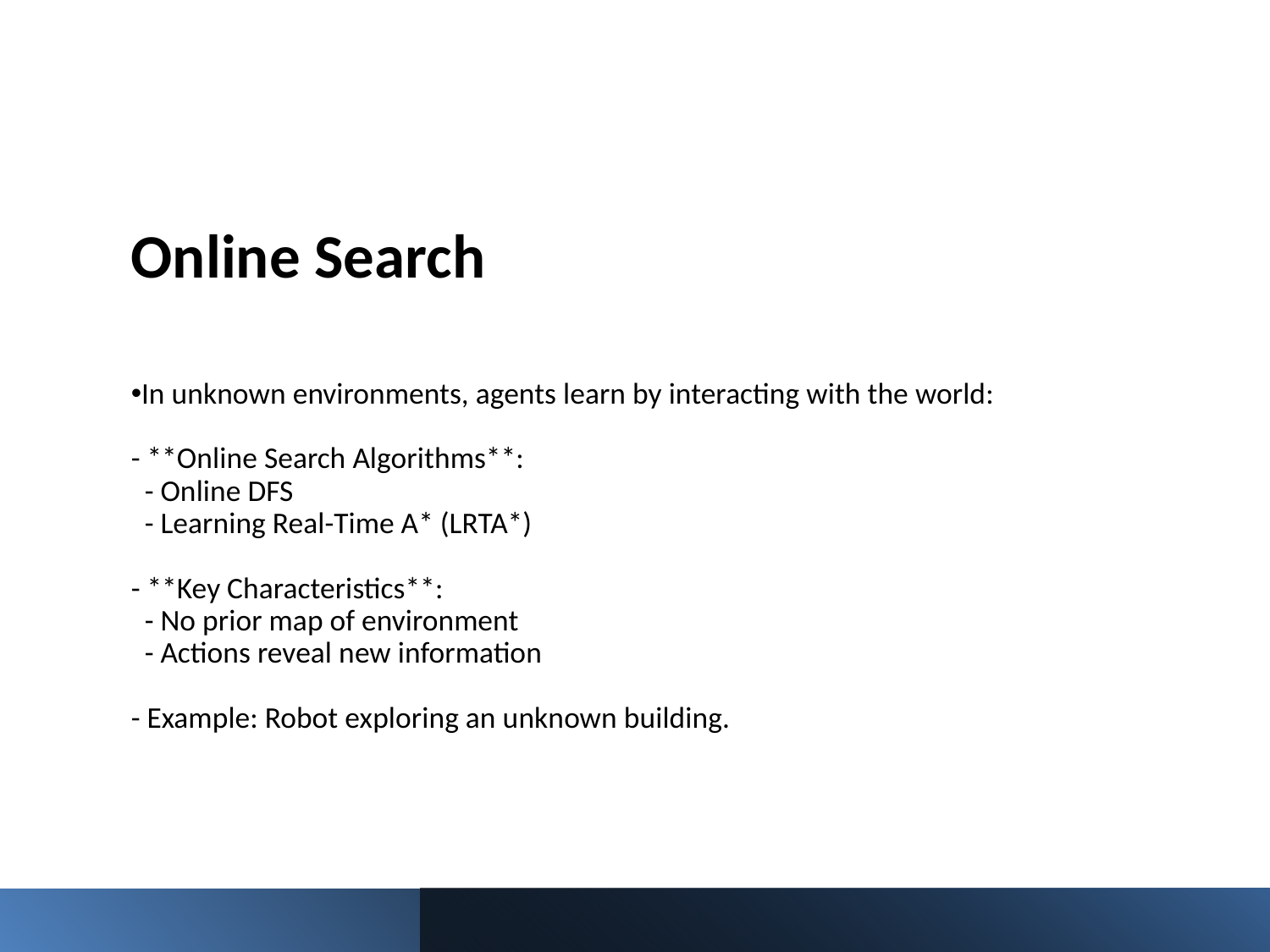

Online Search

In unknown environments, agents learn by interacting with the world:
- **Online Search Algorithms**:
  - Online DFS
  - Learning Real-Time A* (LRTA*)
- **Key Characteristics**:
  - No prior map of environment
  - Actions reveal new information
- Example: Robot exploring an unknown building.